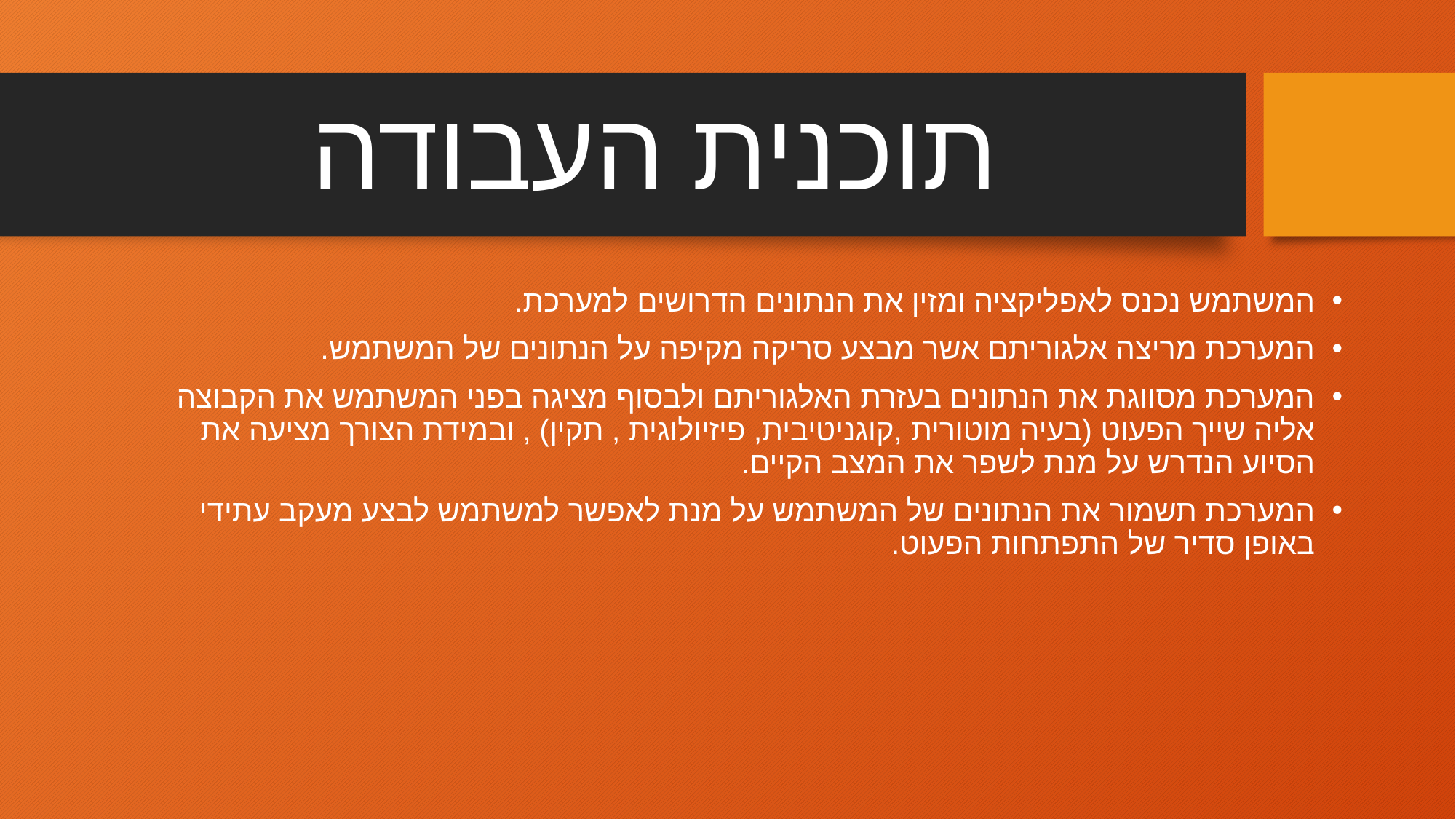

# תוכנית העבודה
המשתמש נכנס לאפליקציה ומזין את הנתונים הדרושים למערכת.
המערכת מריצה אלגוריתם אשר מבצע סריקה מקיפה על הנתונים של המשתמש.
המערכת מסווגת את הנתונים בעזרת האלגוריתם ולבסוף מציגה בפני המשתמש את הקבוצה אליה שייך הפעוט (בעיה מוטורית ,קוגניטיבית, פיזיולוגית , תקין) , ובמידת הצורך מציעה את הסיוע הנדרש על מנת לשפר את המצב הקיים.
המערכת תשמור את הנתונים של המשתמש על מנת לאפשר למשתמש לבצע מעקב עתידי באופן סדיר של התפתחות הפעוט.